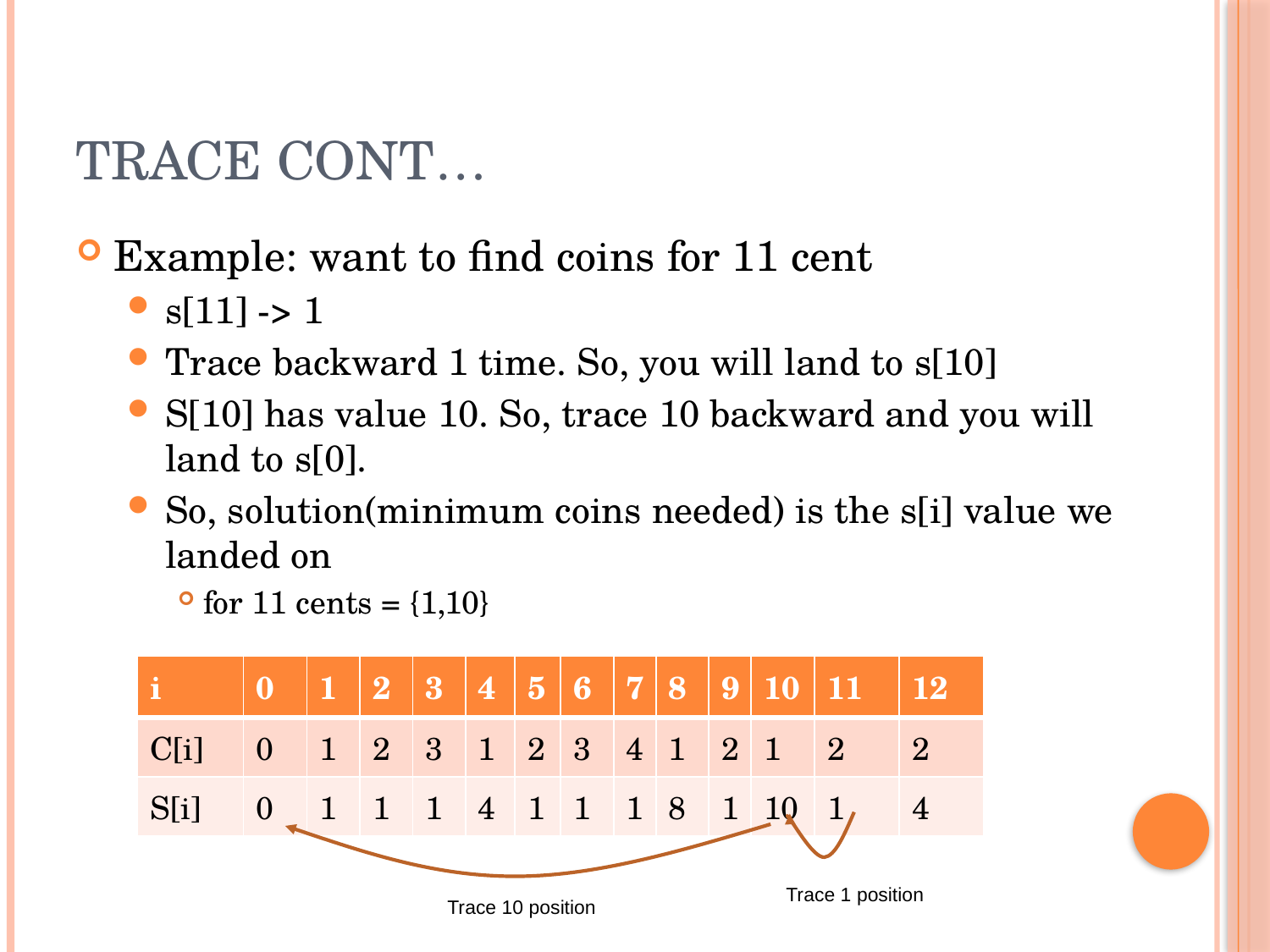

# Trace cont…
Example: want to find coins for 11 cent
s[11] -> 1
Trace backward 1 time. So, you will land to s[10]
S[10] has value 10. So, trace 10 backward and you will land to s[0].
So, solution(minimum coins needed) is the s[i] value we landed on
for 11 cents = {1,10}
| i | 0 | 1 | 2 | 3 | 4 | 5 | 6 | 7 | 8 | 9 | 10 | 11 | 12 |
| --- | --- | --- | --- | --- | --- | --- | --- | --- | --- | --- | --- | --- | --- |
| C[i] | 0 | 1 | 2 | 3 | 1 | 2 | 3 | 4 | 1 | 2 | 1 | 2 | 2 |
| S[i] | 0 | 1 | 1 | 1 | 4 | 1 | 1 | 1 | 8 | 1 | 10 | 1 | 4 |

Trace 1 position
Trace 10 position